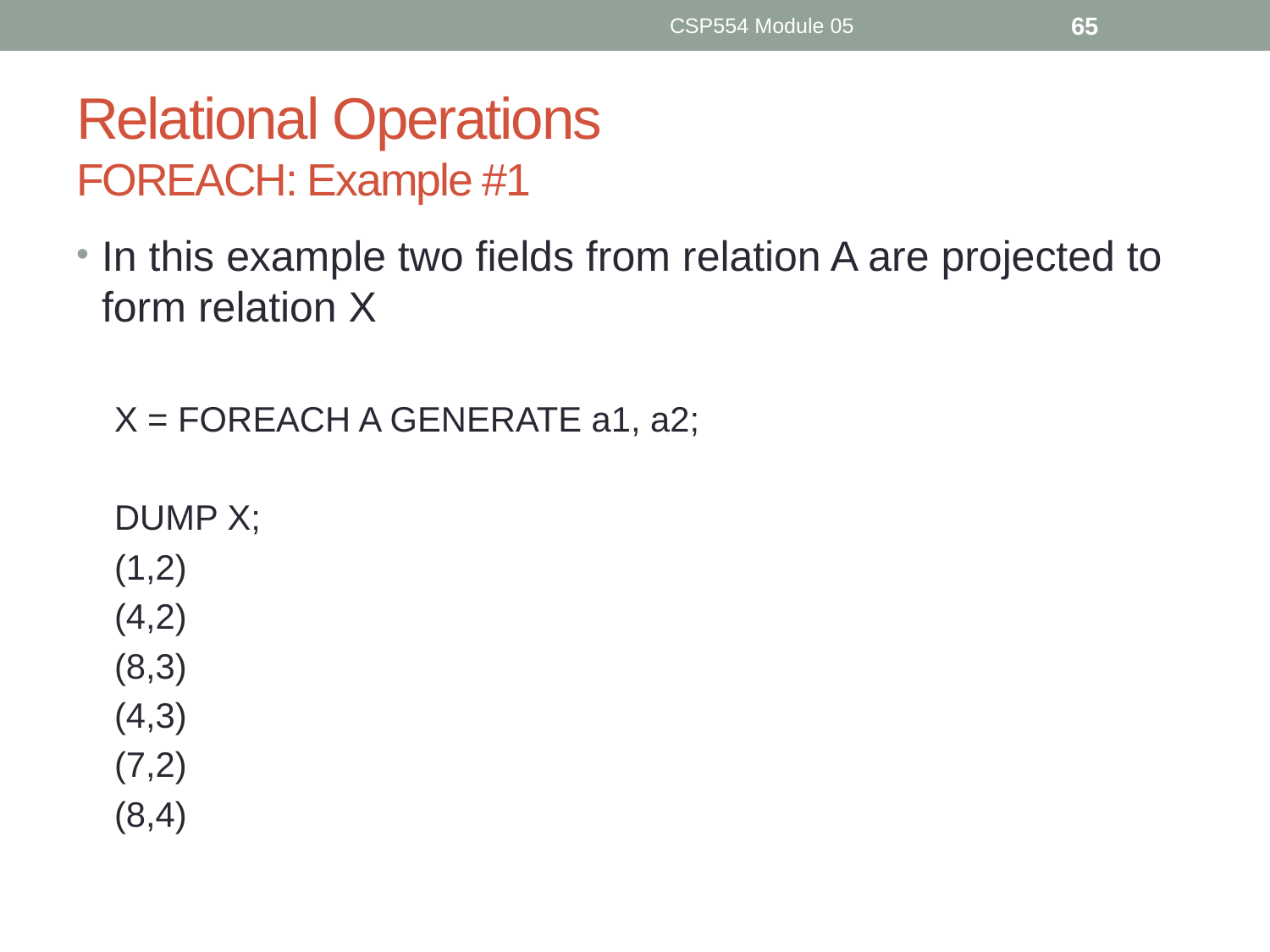

CSP554 Module 05
65
# Relational Operations FOREACH: Example #1
In this example two fields from relation A are projected to form relation X

X = FOREACH A GENERATE a1, a2;

DUMP X;
(1,2)
(4,2)
(8,3)
(4,3)
(7,2)
(8,4)